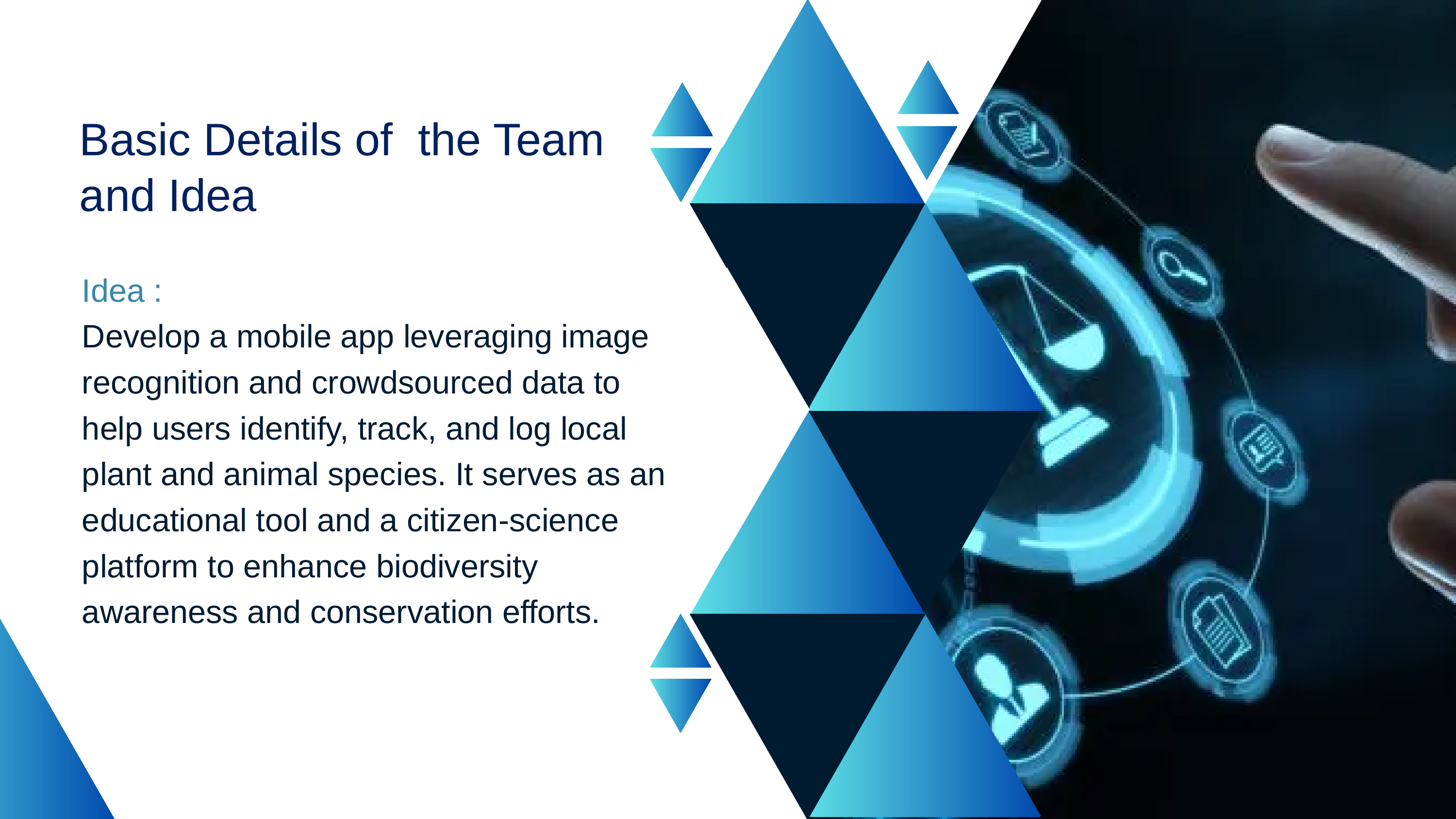

Basic Details of  the Team and Idea

Idea :
Develop a mobile app leveraging image recognition and crowdsourced data to help users identify, track, and log local plant and animal species. It serves as an educational tool and a citizen-science platform to enhance biodiversity awareness and conservation efforts.